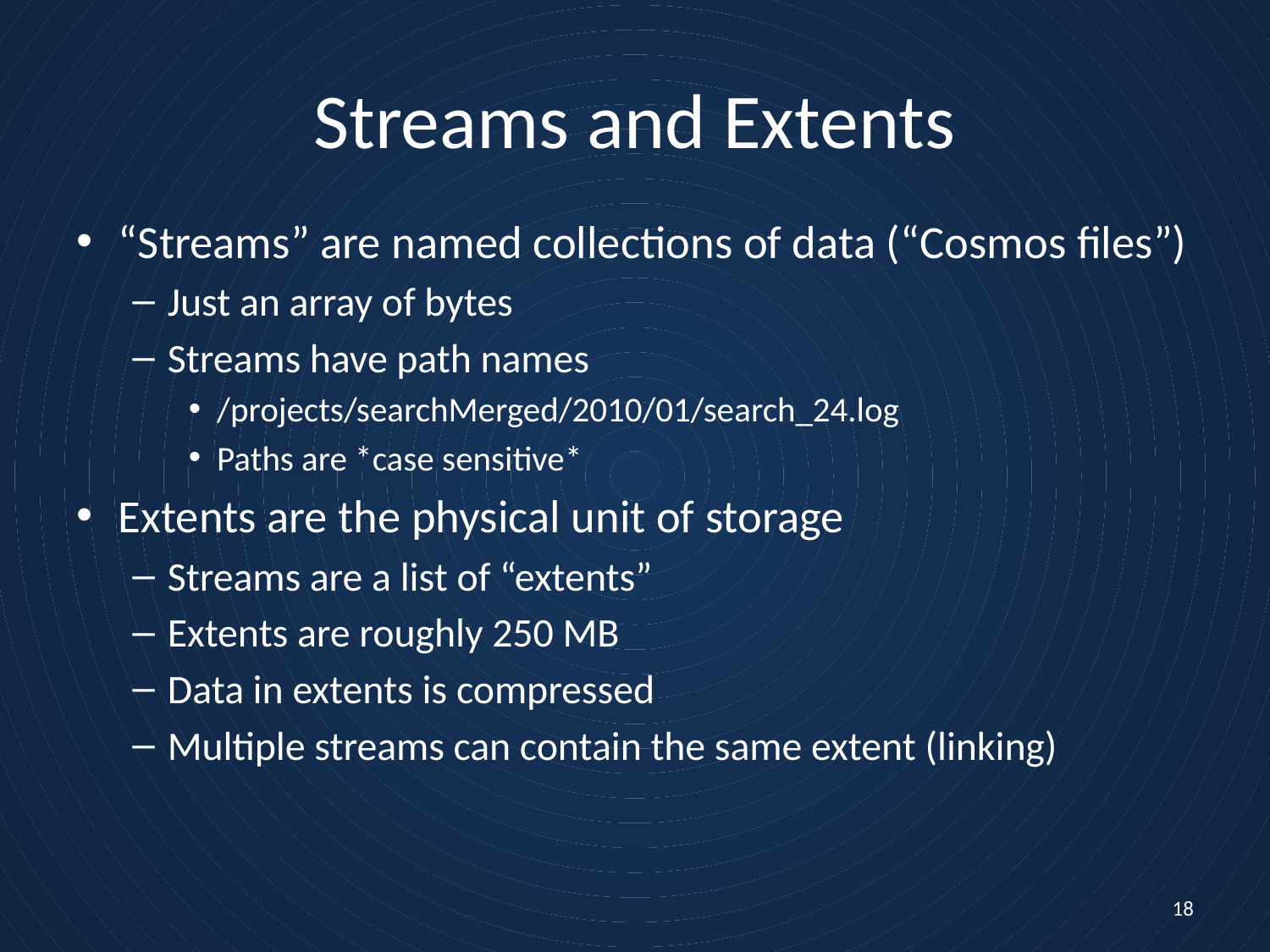

# Streams and Extents
“Streams” are named collections of data (“Cosmos files”)
Just an array of bytes
Streams have path names
/projects/searchMerged/2010/01/search_24.log
Paths are *case sensitive*
Extents are the physical unit of storage
Streams are a list of “extents”
Extents are roughly 250 MB
Data in extents is compressed
Multiple streams can contain the same extent (linking)
18